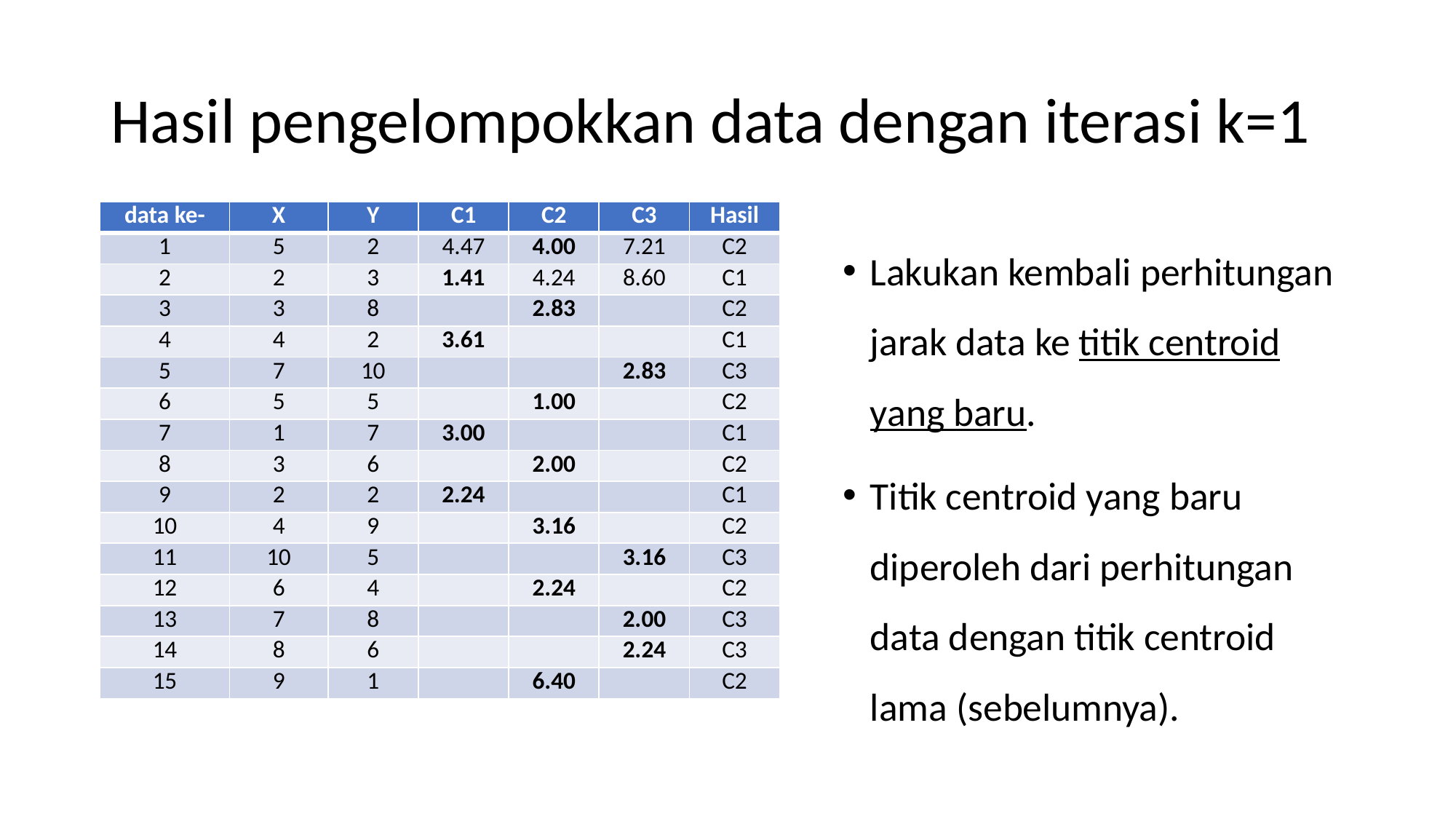

# Hasil pengelompokkan data dengan iterasi k=1
| data ke- | X | Y | C1 | C2 | C3 | Hasil |
| --- | --- | --- | --- | --- | --- | --- |
| 1 | 5 | 2 | 4.47 | 4.00 | 7.21 | C2 |
| 2 | 2 | 3 | 1.41 | 4.24 | 8.60 | C1 |
| 3 | 3 | 8 |  | 2.83 |  | C2 |
| 4 | 4 | 2 | 3.61 |  |  | C1 |
| 5 | 7 | 10 |  |  | 2.83 | C3 |
| 6 | 5 | 5 |  | 1.00 |  | C2 |
| 7 | 1 | 7 | 3.00 |  |  | C1 |
| 8 | 3 | 6 |  | 2.00 |  | C2 |
| 9 | 2 | 2 | 2.24 |  |  | C1 |
| 10 | 4 | 9 |  | 3.16 |  | C2 |
| 11 | 10 | 5 |  |  | 3.16 | C3 |
| 12 | 6 | 4 |  | 2.24 |  | C2 |
| 13 | 7 | 8 |  |  | 2.00 | C3 |
| 14 | 8 | 6 |  |  | 2.24 | C3 |
| 15 | 9 | 1 |  | 6.40 |  | C2 |
Lakukan kembali perhitungan jarak data ke titik centroid yang baru.
Titik centroid yang baru diperoleh dari perhitungan data dengan titik centroid lama (sebelumnya).